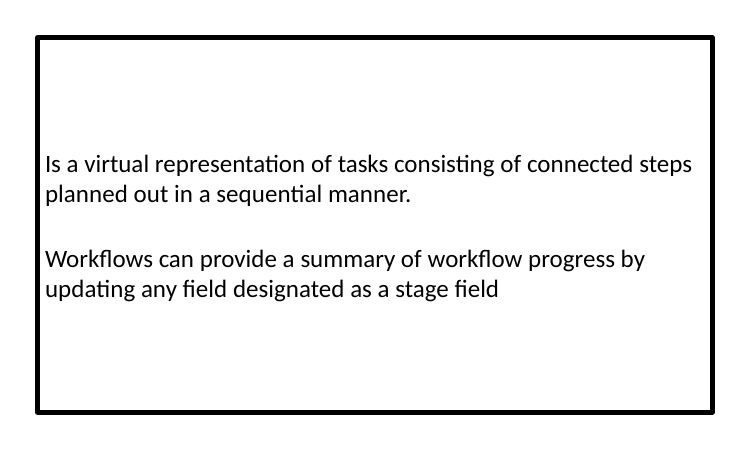

Is a virtual representation of tasks consisting of connected steps planned out in a sequential manner.

Workflows can provide a summary of workflow progress by updating any field designated as a stage field